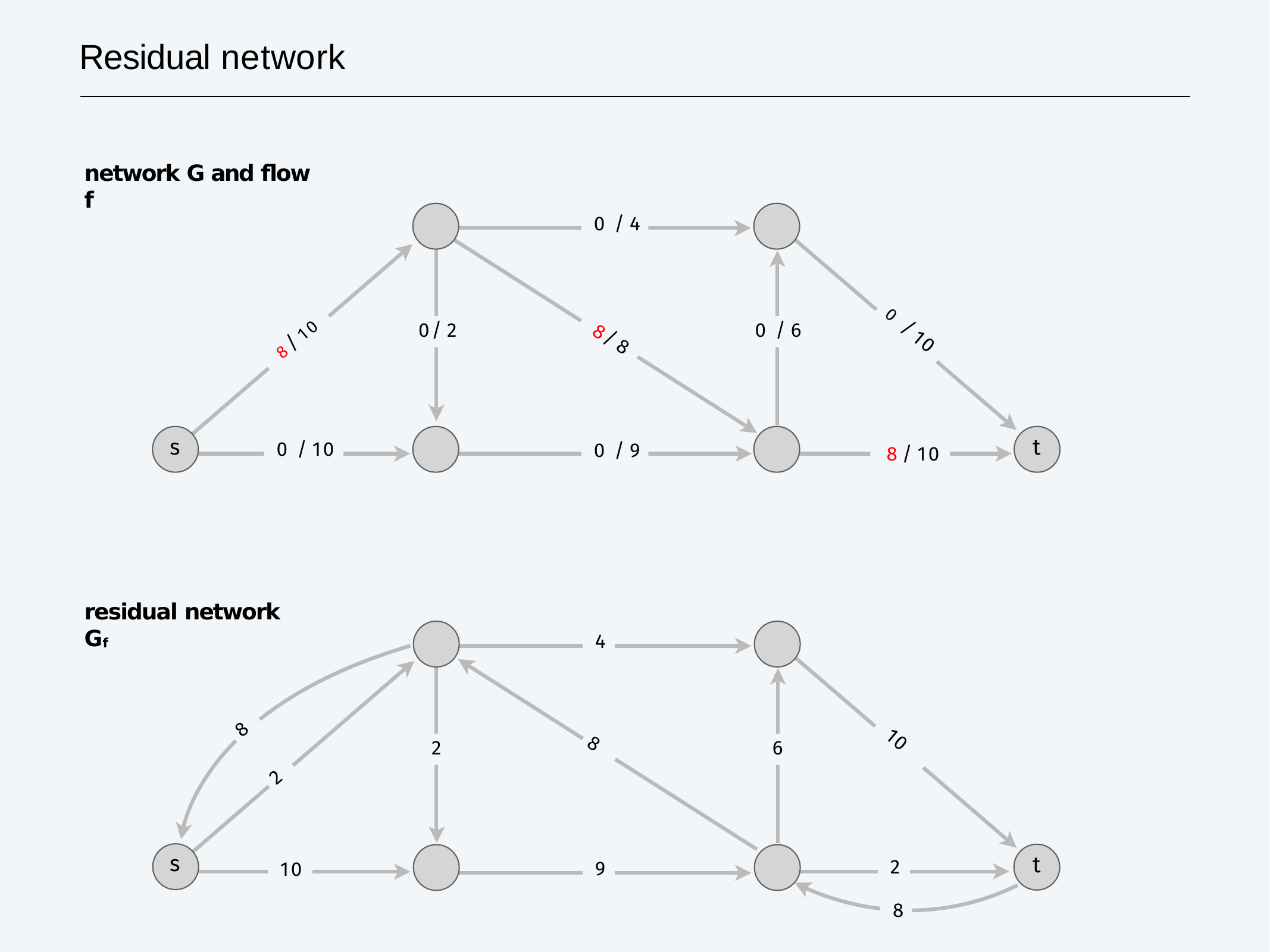

# Residual network

network G and flow f

0 / 4

0/ 2

0 / 6
8/ 10

0 / 10
 8/ 8

s
t

0 / 10

0 / 9
8 / 10

residual network Gf

4

8

2

6
10
8

2

s
t

2
8

9
10